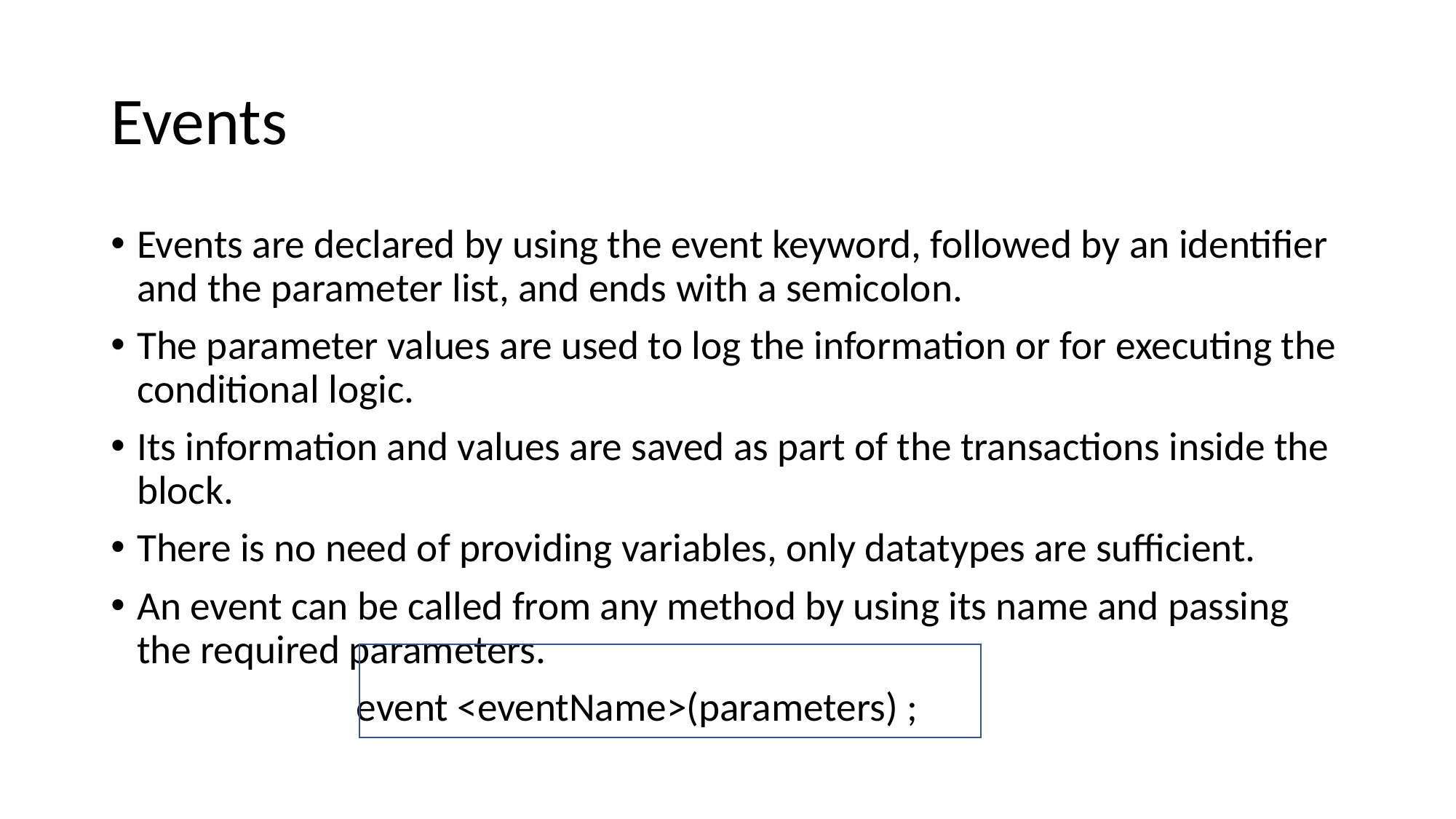

# Events
Events are declared by using the event keyword, followed by an identifier and the parameter list, and ends with a semicolon.
The parameter values are used to log the information or for executing the conditional logic.
Its information and values are saved as part of the transactions inside the block.
There is no need of providing variables, only datatypes are sufficient.
An event can be called from any method by using its name and passing the required parameters.
                           event <eventName>(parameters) ;